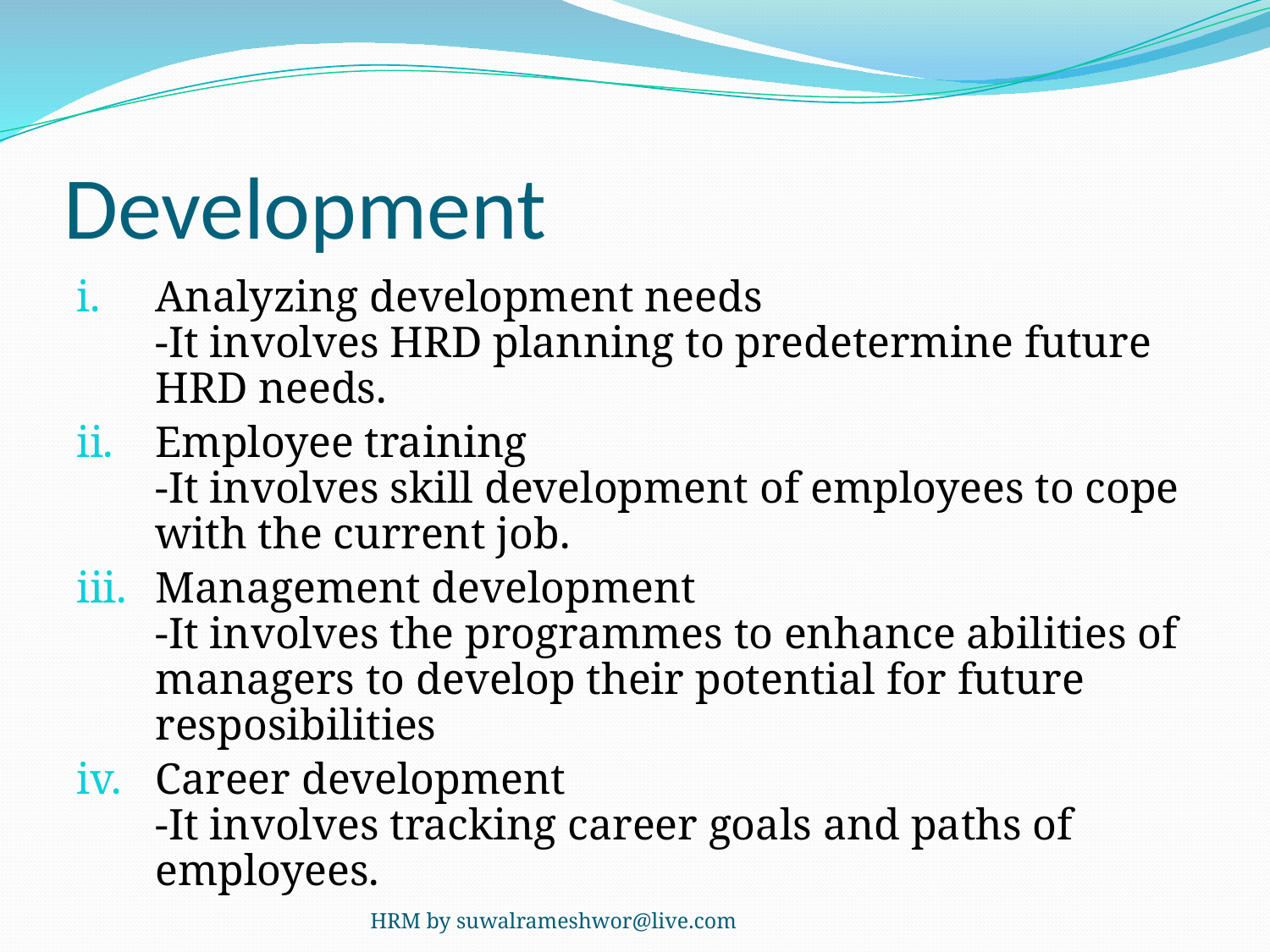

# Development
Analyzing development needs
-It involves HRD planning to predetermine future HRD needs.
Employee training
-It involves skill development of employees to cope with the current job.
Management development
-It involves the programmes to enhance abilities of managers to develop their potential for future resposibilities
Career development
-It involves tracking career goals and paths of employees.
HRM by suwalrameshwor@live.com